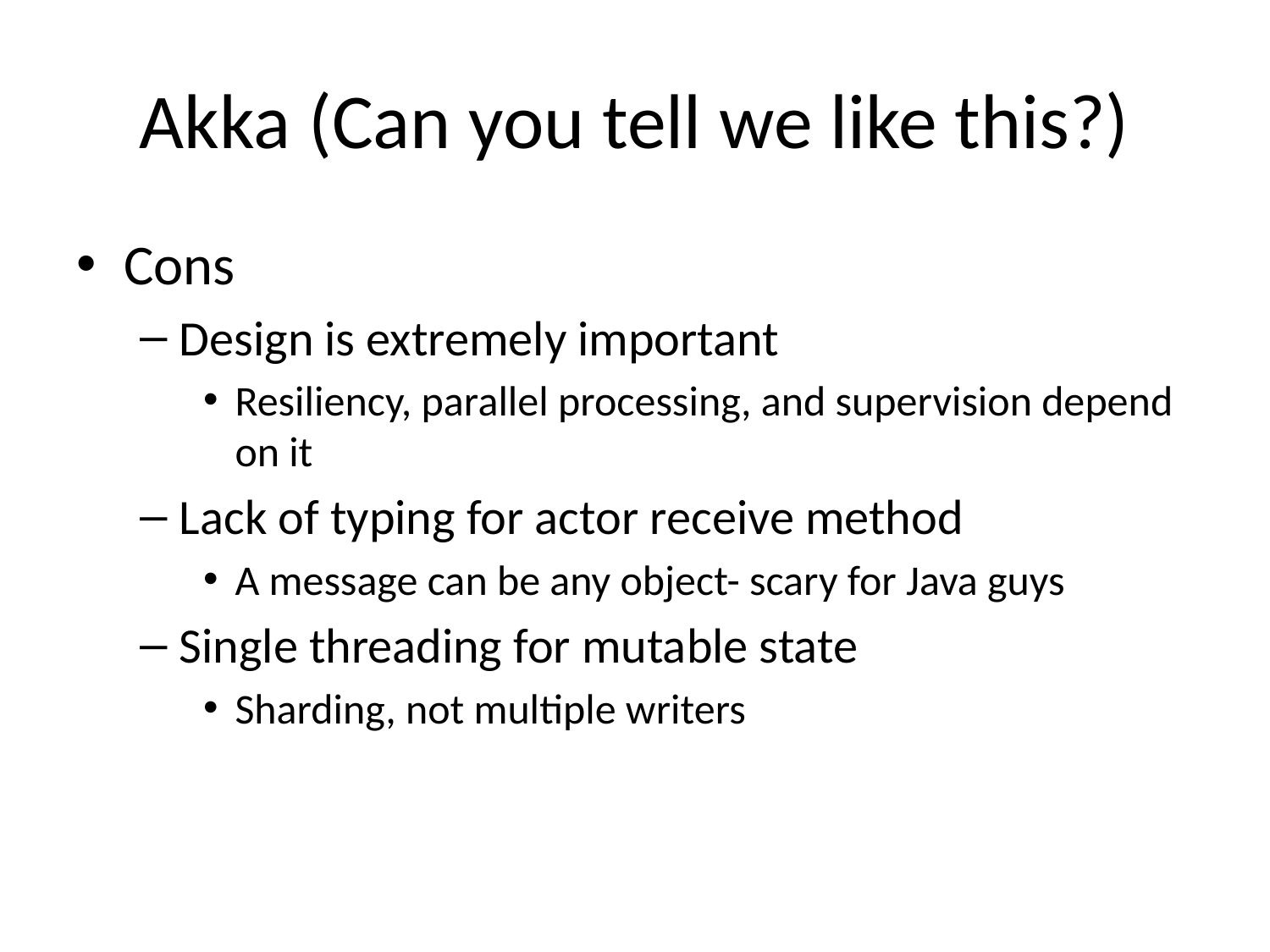

# Akka (Can you tell we like this?)
Cons
Design is extremely important
Resiliency, parallel processing, and supervision depend on it
Lack of typing for actor receive method
A message can be any object- scary for Java guys
Single threading for mutable state
Sharding, not multiple writers